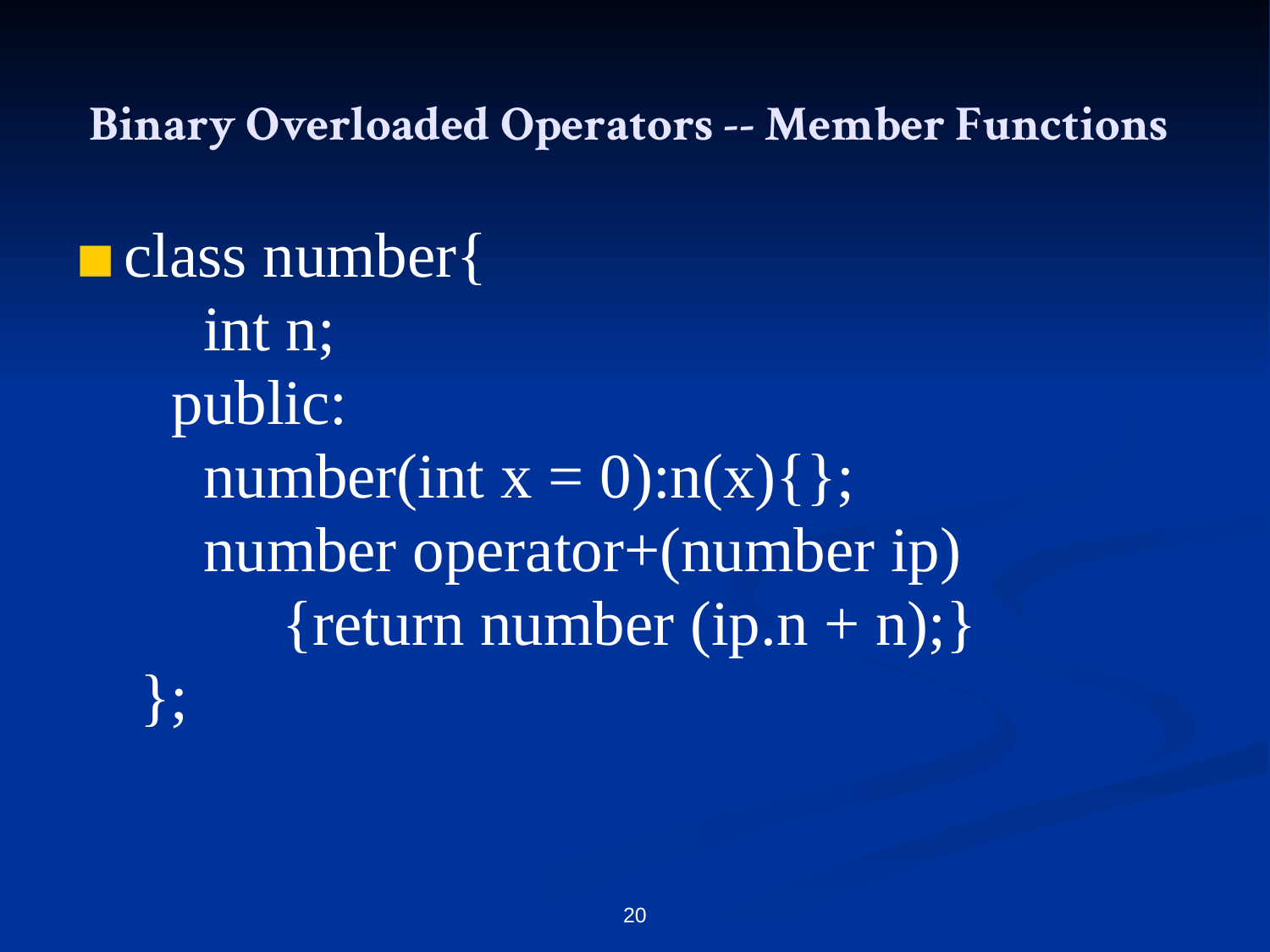

# Binary Overloaded Operators -- Member Functions
class number{
        int n;
      public:
        number(int x = 0):n(x){};
        number operator+(number ip)
             {return number (ip.n + n);}
    };

20